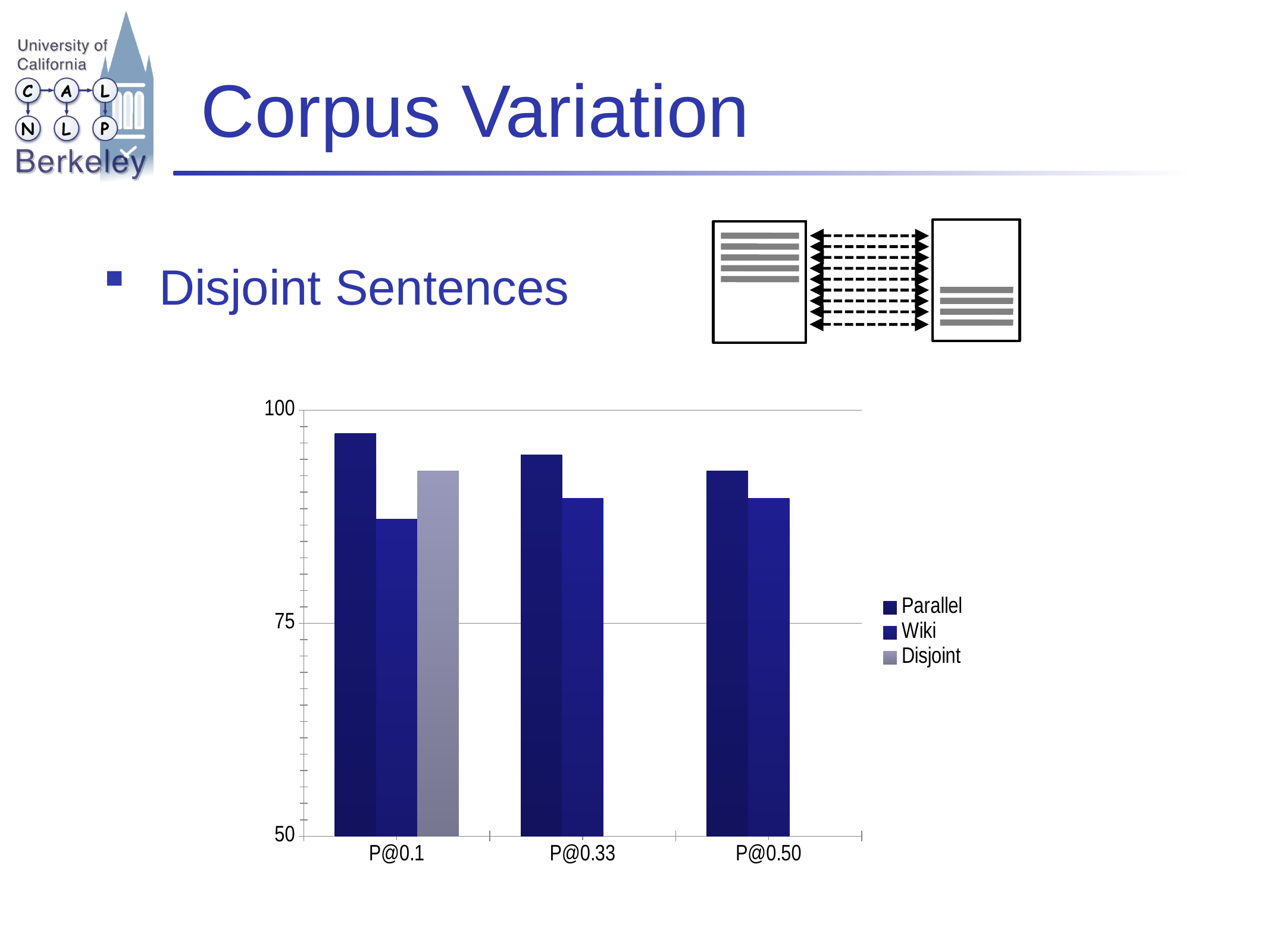

# Corpus Variation

Disjoint Sentences

### Chart

| Category | Parallel | Wiki | Disjoint |
|---|---|---|---|
| P@0.1 | 97.3 | 87.2 | 92.9 |
| P@0.33 | 94.8 | 89.7 | 2.0 |
| P@0.50 | 92.9 | 89.7 | 3.0 |